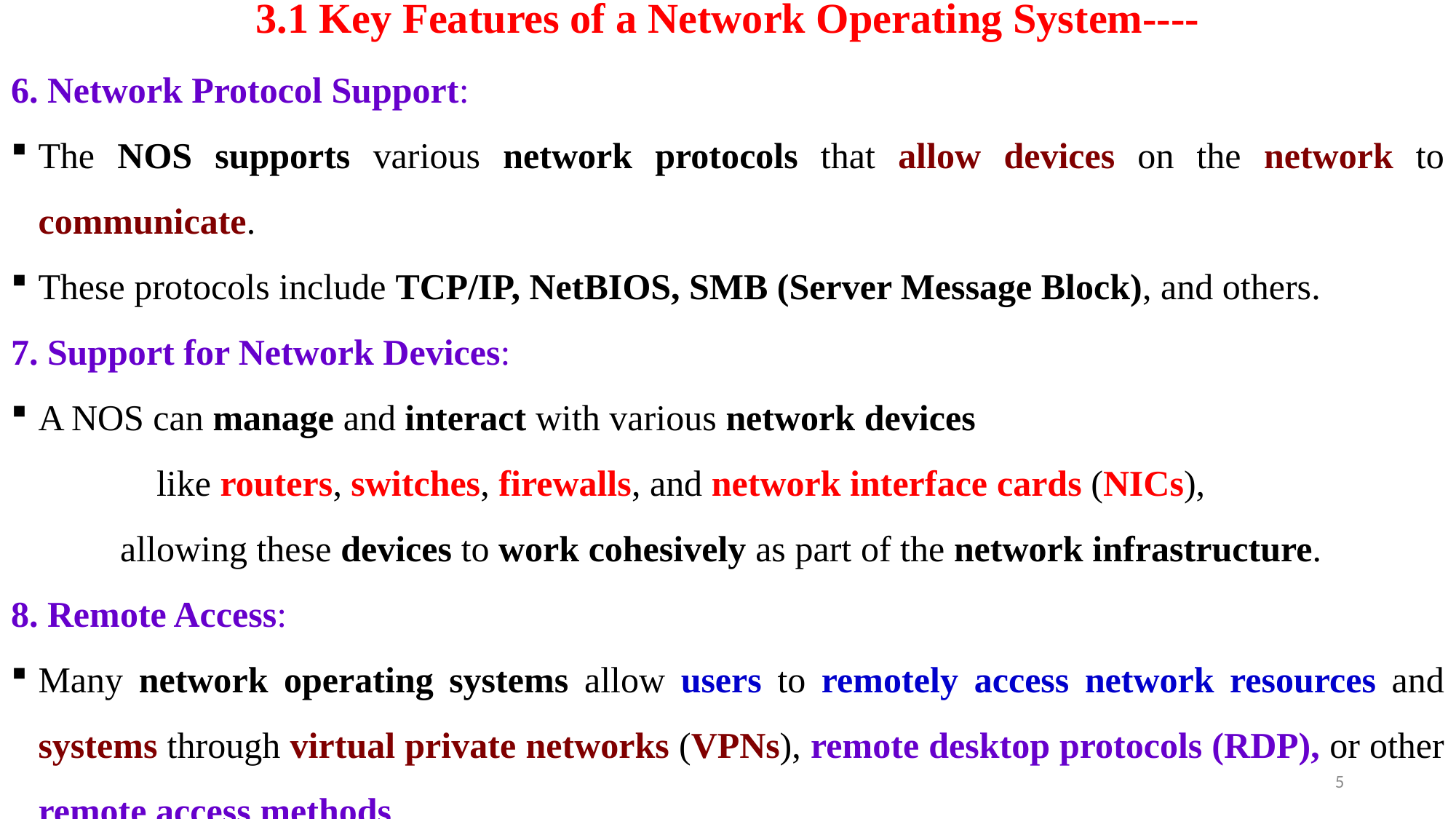

# 3.1 Key Features of a Network Operating System----
6. Network Protocol Support:
The NOS supports various network protocols that allow devices on the network to communicate.
These protocols include TCP/IP, NetBIOS, SMB (Server Message Block), and others.
7. Support for Network Devices:
A NOS can manage and interact with various network devices
                like routers, switches, firewalls, and network interface cards (NICs),
	allowing these devices to work cohesively as part of the network infrastructure.
8. Remote Access:
Many network operating systems allow users to remotely access network resources and systems through virtual private networks (VPNs), remote desktop protocols (RDP), or other remote access methods.

5